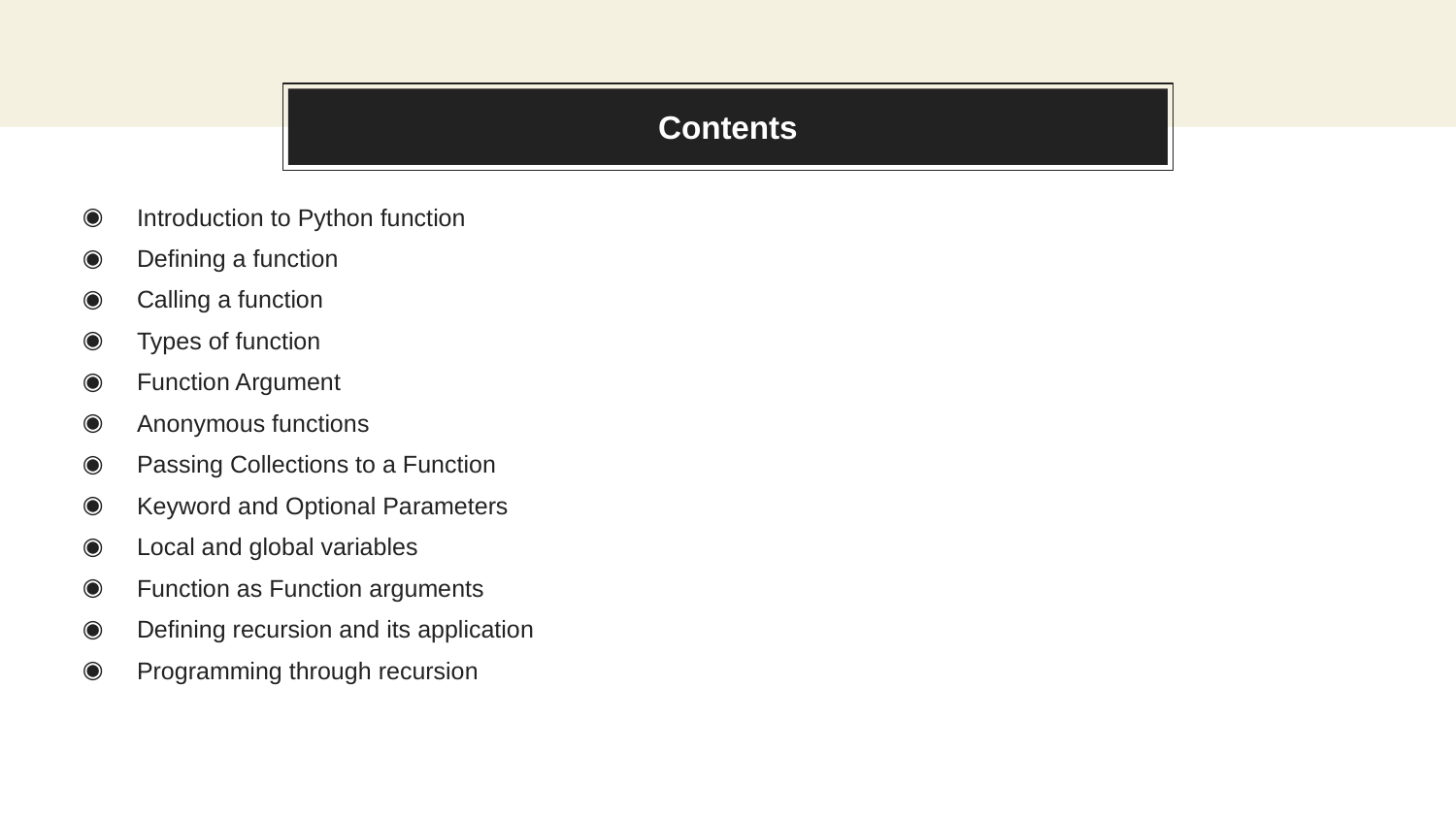

# Contents
Introduction to Python function
Defining a function
Calling a function
Types of function
Function Argument
Anonymous functions
Passing Collections to a Function
Keyword and Optional Parameters
Local and global variables
Function as Function arguments
Defining recursion and its application
Programming through recursion